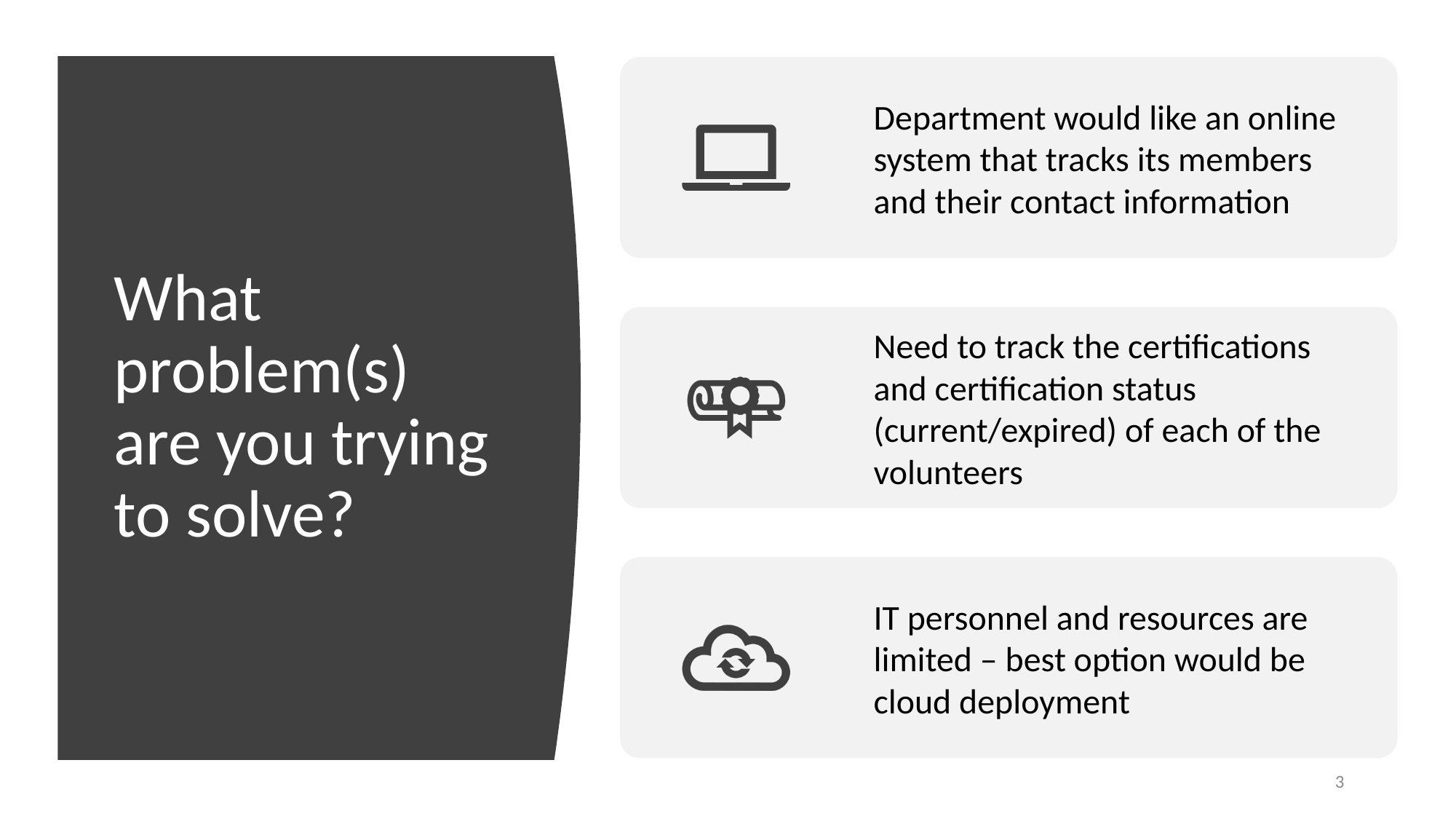

Department would like an online system that tracks its members and their contact information
Need to track the certifications and certification status (current/expired) of each of the volunteers
IT personnel and resources are limited – best option would be cloud deployment

# What problem(s) are you trying to solve?
3